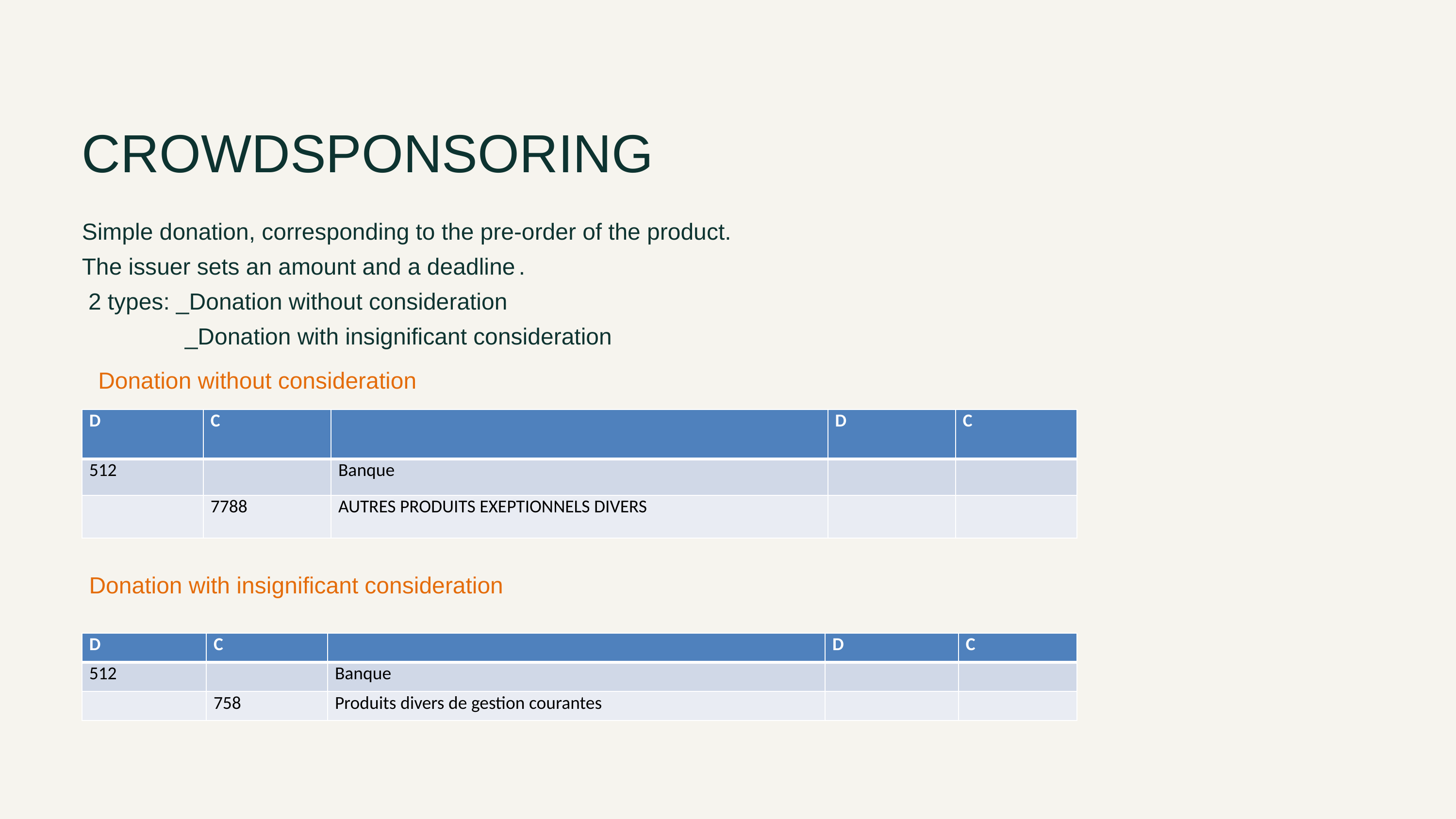

CROWDSPONSORING
Simple donation, corresponding to the pre-order of the product.
The issuer sets an amount and a deadline	.
 2 types: _Donation without consideration
                _Donation with insignificant consideration
Donation without consideration
| D | C |  | D | C |
| --- | --- | --- | --- | --- |
| 512 |  | Banque |  |  |
|  | 7788 | AUTRES PRODUITS EXEPTIONNELS DIVERS |  |  |
Donation with insignificant consideration
| D | C |  | D | C |
| --- | --- | --- | --- | --- |
| 512 |  | Banque |  |  |
|  | 758 | Produits divers de gestion courantes |  |  |